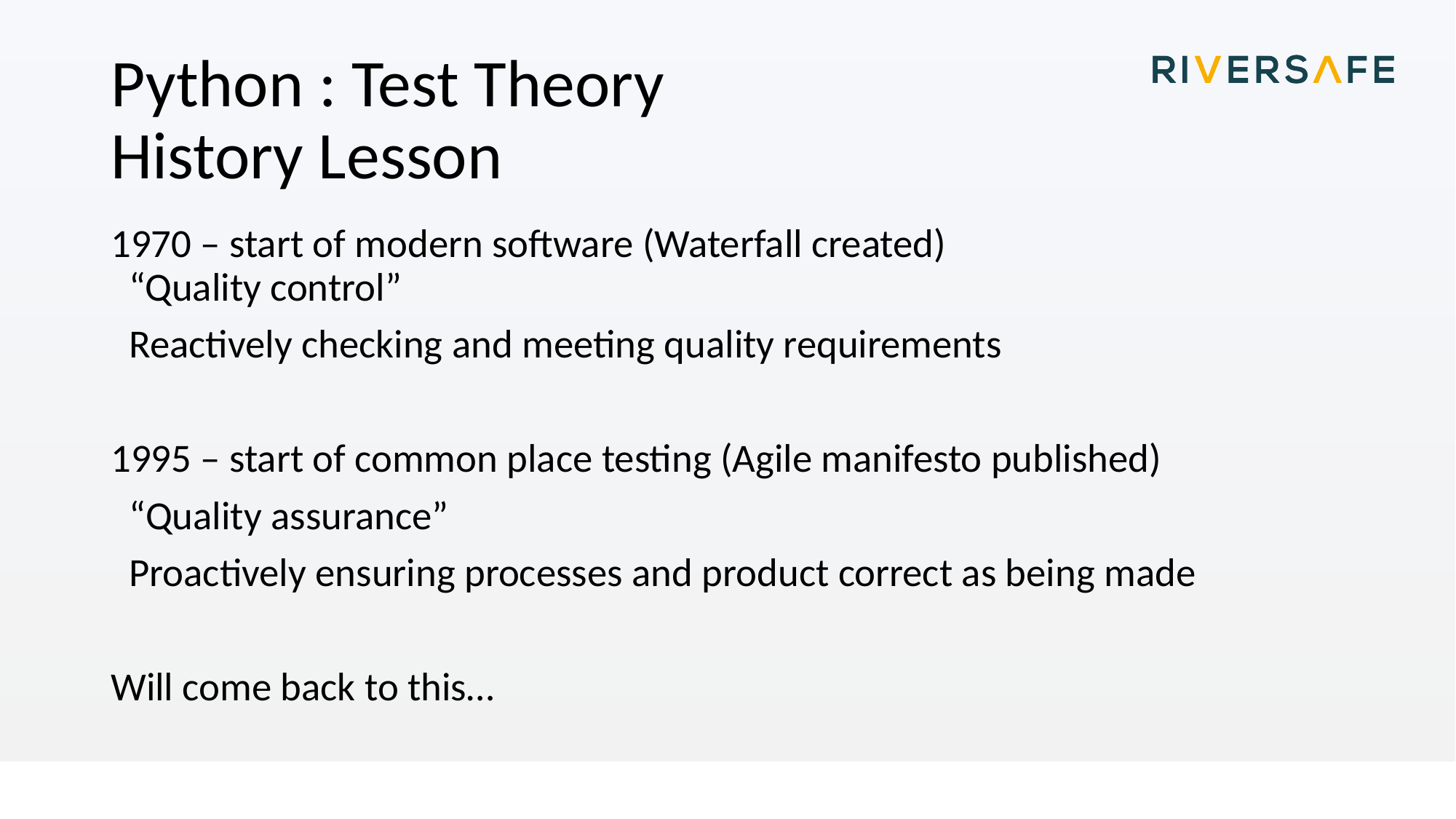

# Python : Test Theory History Lesson
1970 – start of modern software (Waterfall created)
  “Quality control”
  Reactively checking and meeting quality requirements

1995 – start of common place testing (Agile manifesto published)
  “Quality assurance”
  Proactively ensuring processes and product correct as being made

Will come back to this…